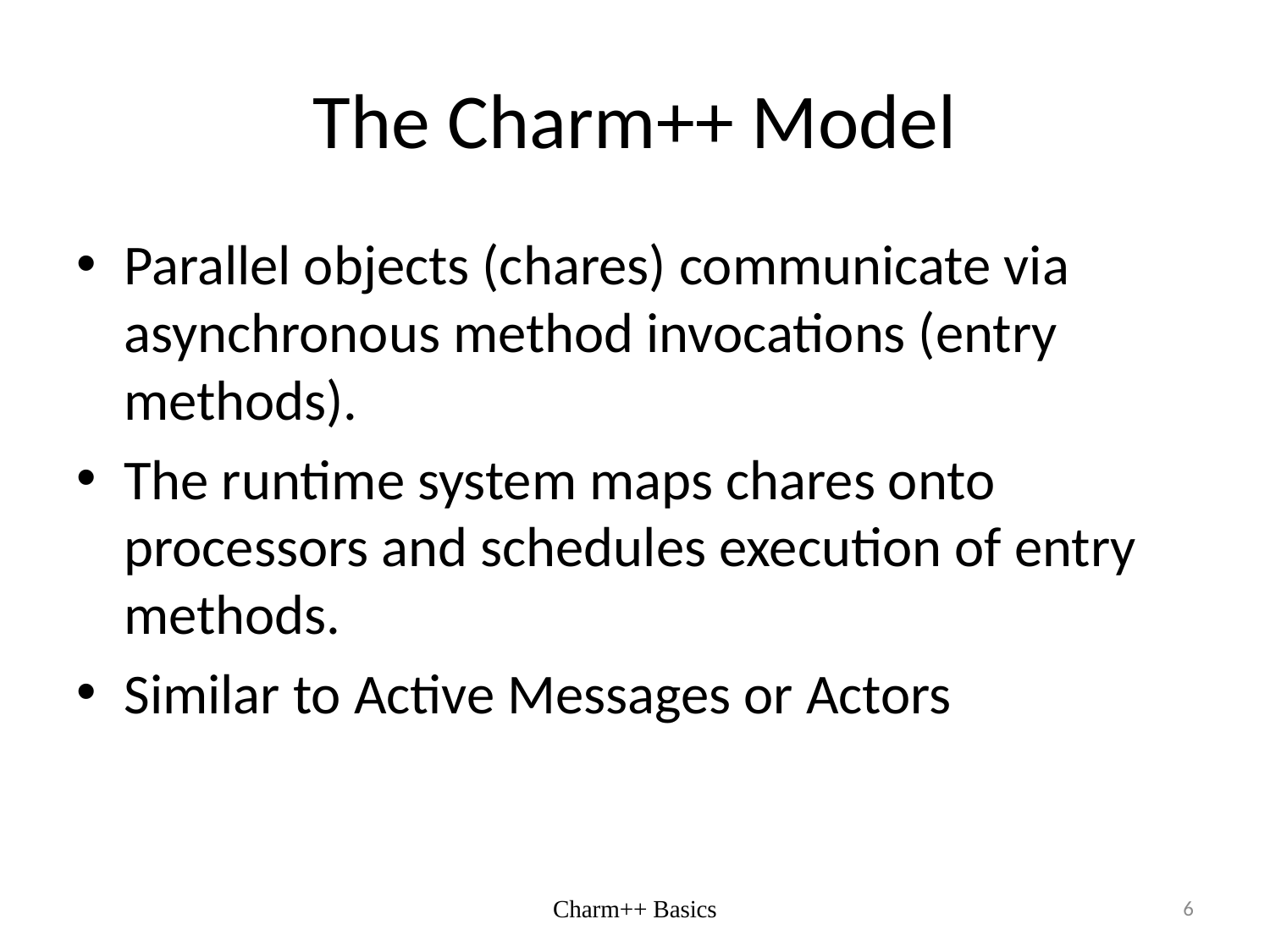

# The Charm++ Model
Parallel objects (chares) communicate via asynchronous method invocations (entry methods).
The runtime system maps chares onto processors and schedules execution of entry methods.
Similar to Active Messages or Actors
Charm++ Basics
6